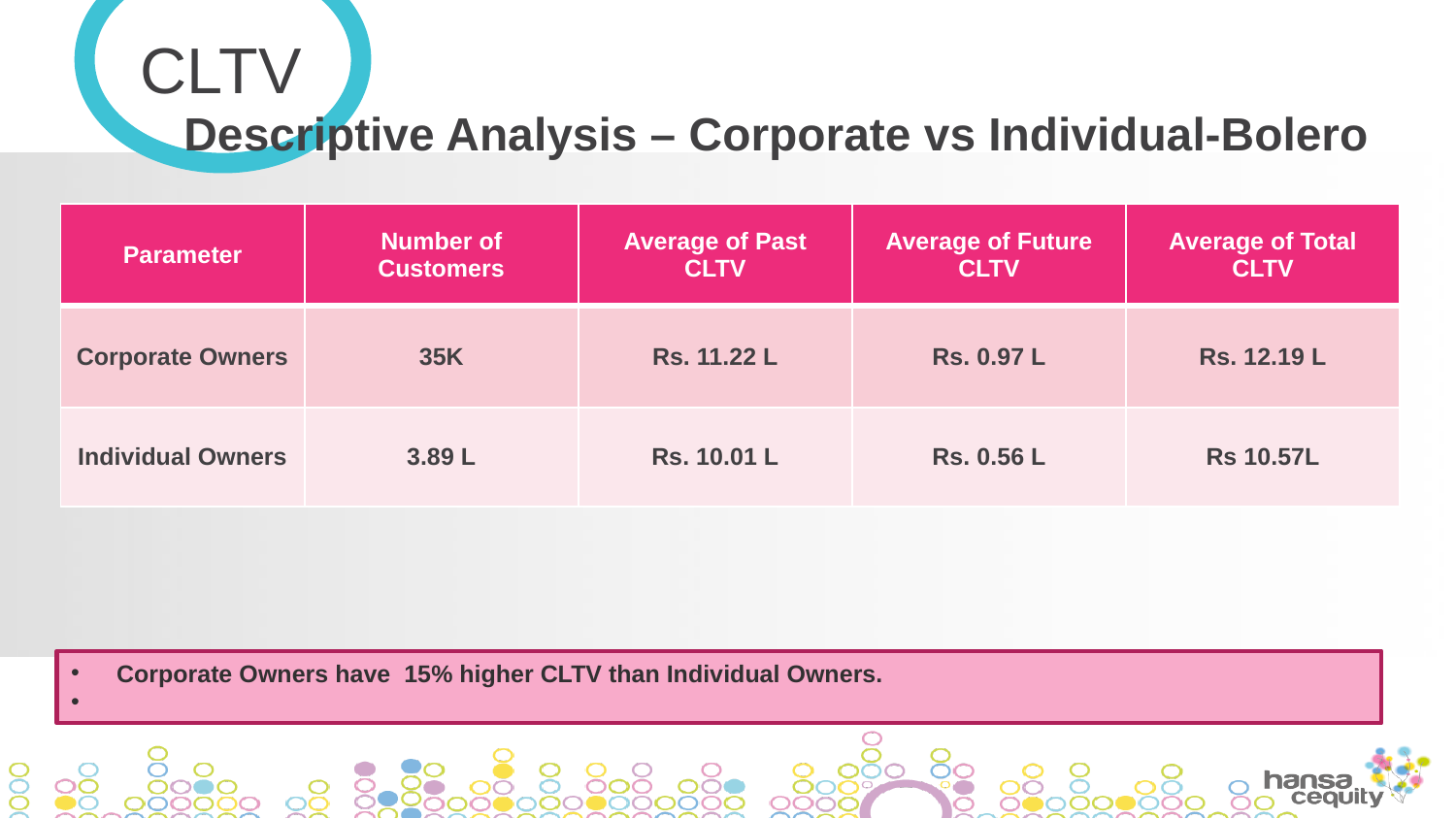

CLTV
Descriptive Analysis – Corporate vs Individual-Bolero
| Parameter | Number of Customers | Average of Past CLTV | Average of Future CLTV | Average of Total CLTV |
| --- | --- | --- | --- | --- |
| Corporate Owners | 35K | Rs. 11.22 L | Rs. 0.97 L | Rs. 12.19 L |
| Individual Owners | 3.89 L | Rs. 10.01 L | Rs. 0.56 L | Rs 10.57L |
Corporate Owners have  15% higher CLTV than Individual Owners.